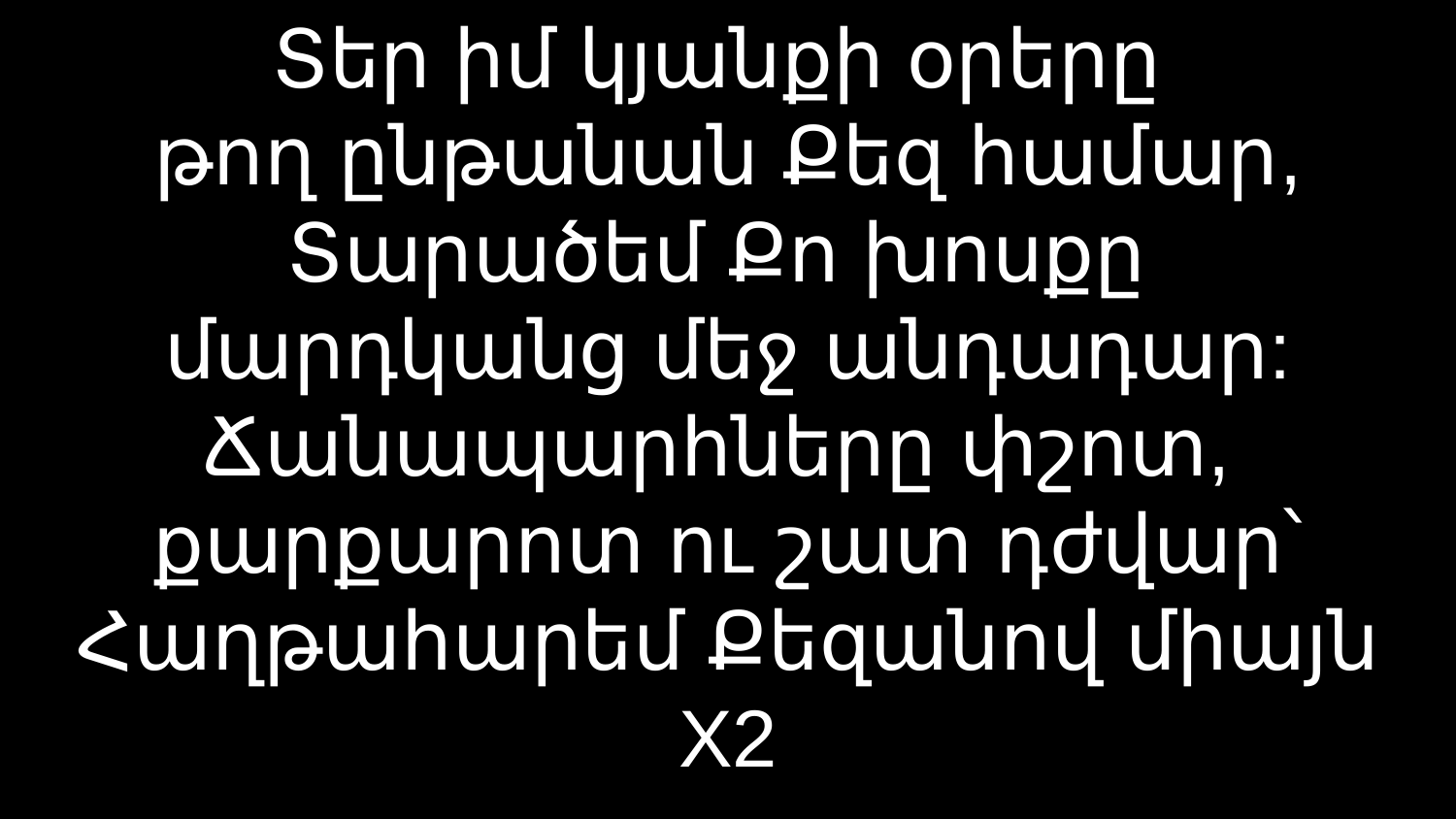

# Տեր իմ կյանքի օրերը թող ընթանան Քեզ համար, Տարածեմ Քո խոսքը մարդկանց մեջ անդադար: Ճանապարհները փշոտ, քարքարոտ ու շատ դժվար՝ Հաղթահարեմ Քեզանով միայն X2